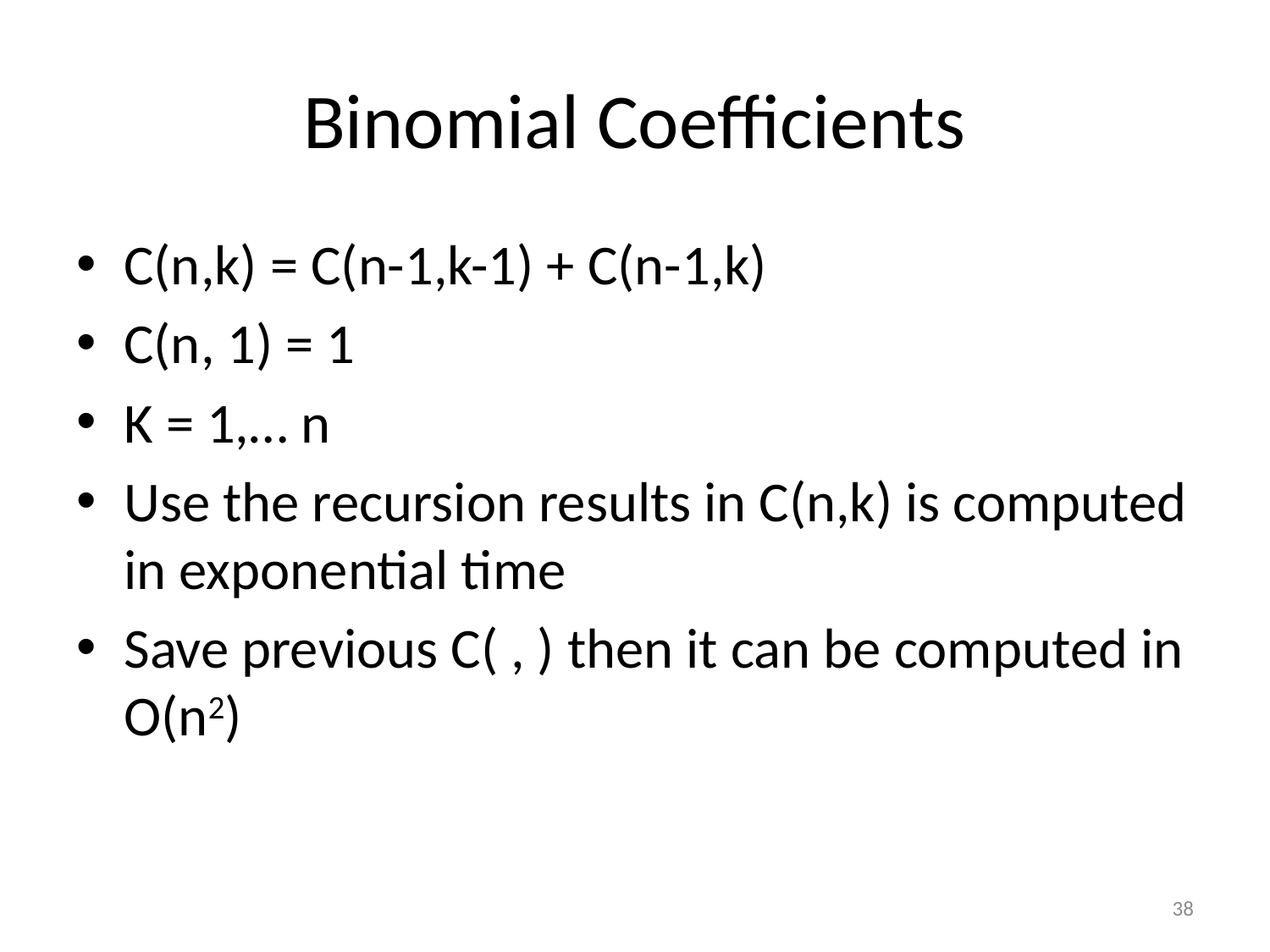

# Binomial Coefficients
C(n,k) = C(n-1,k-1) + C(n-1,k)
C(n, 1) = 1
K = 1,… n
Use the recursion results in C(n,k) is computed in exponential time
Save previous C( , ) then it can be computed in O(n2)
38